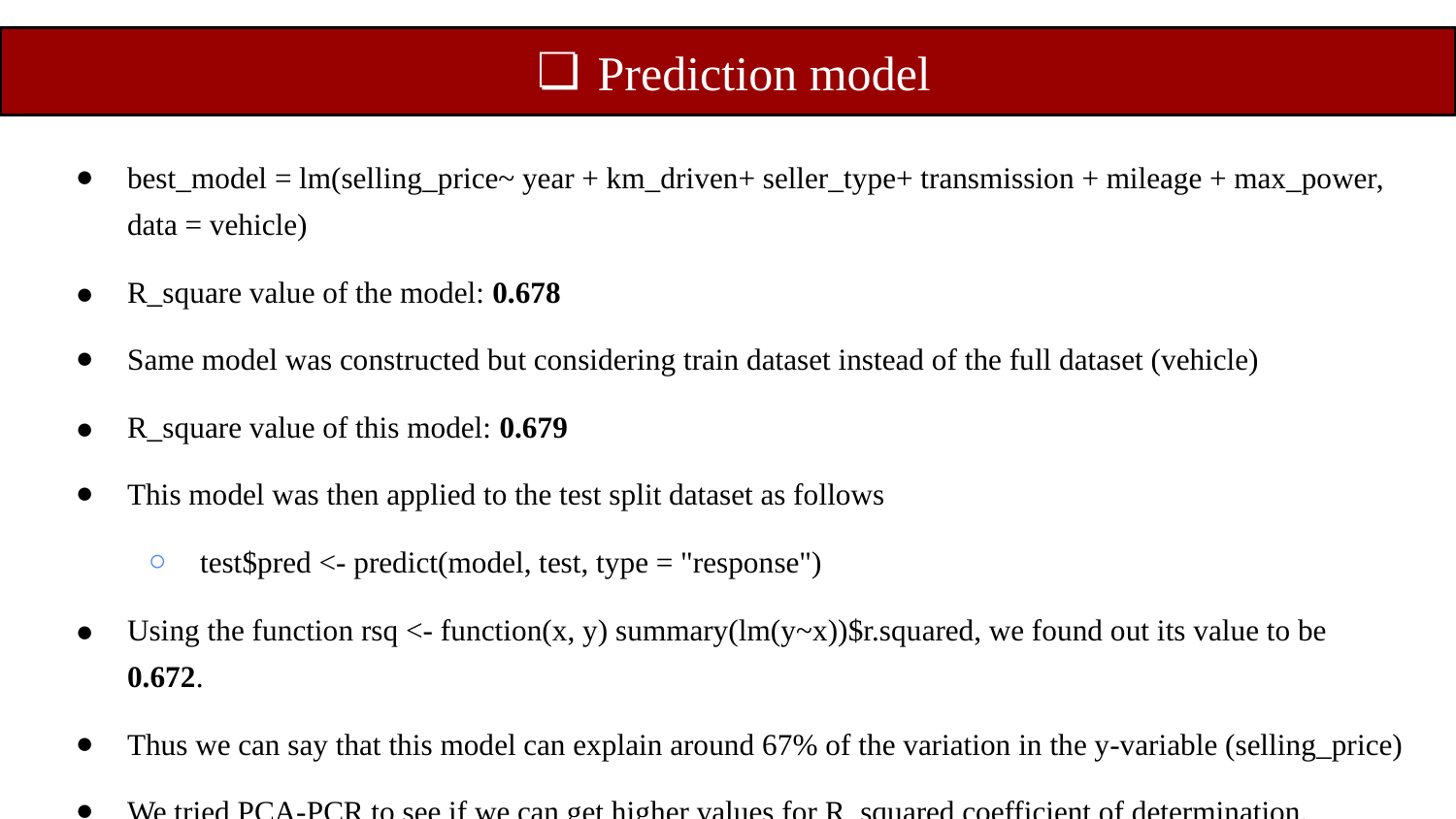

Prediction model
best_model = lm(selling_price~ year + km_driven+ seller_type+ transmission + mileage + max_power, data = vehicle)
R_square value of the model: 0.678
Same model was constructed but considering train dataset instead of the full dataset (vehicle)
R_square value of this model: 0.679
This model was then applied to the test split dataset as follows
test$pred <- predict(model, test, type = "response")
Using the function rsq <- function(x, y) summary(lm(y~x))$r.squared, we found out its value to be 0.672.
Thus we can say that this model can explain around 67% of the variation in the y-variable (selling_price)
We tried PCA-PCR to see if we can get higher values for R_squared coefficient of determination.